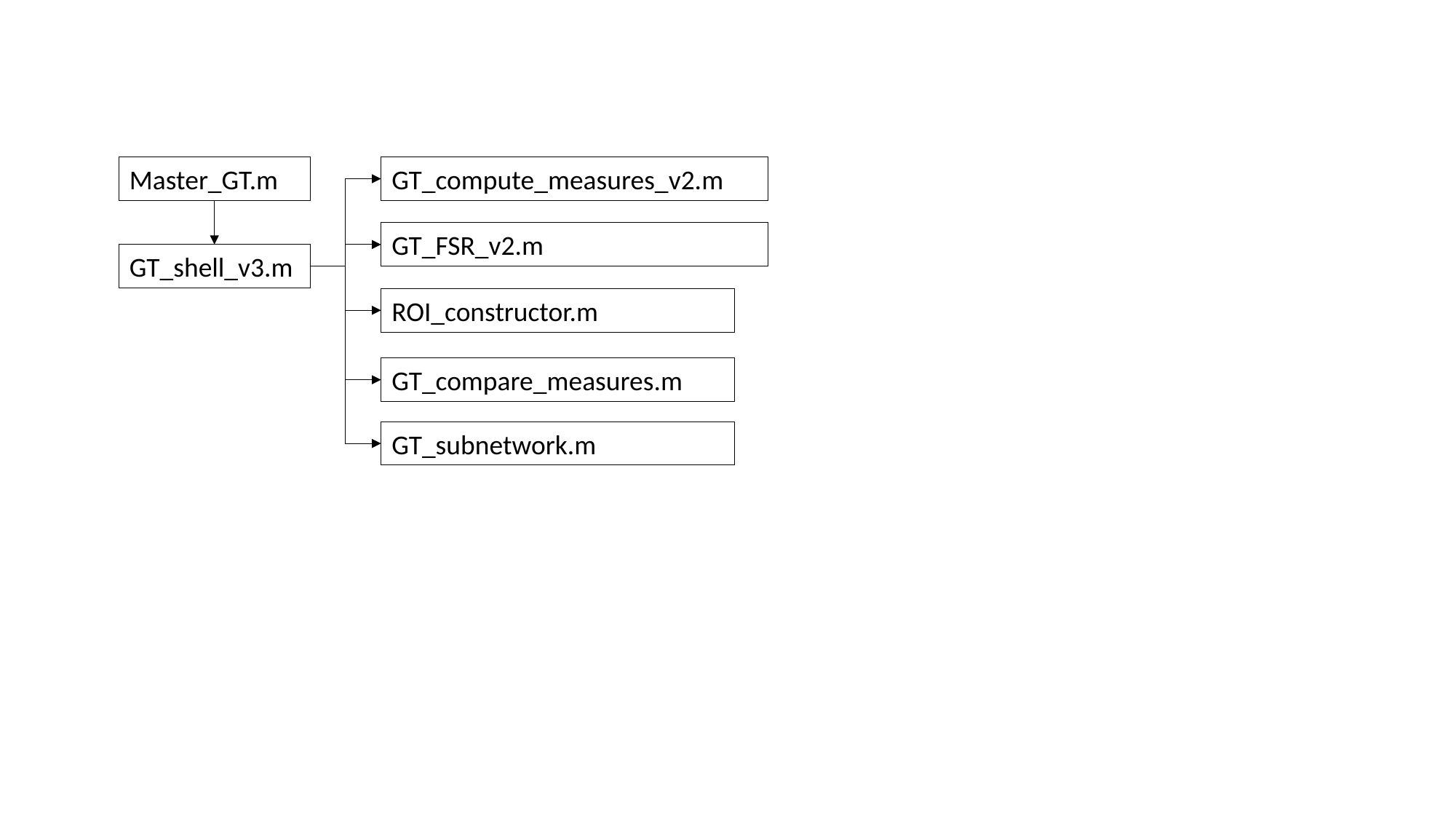

Master_GT.m
GT_compute_measures_v2.m
GT_FSR_v2.m
GT_shell_v3.m
ROI_constructor.m
GT_compare_measures.m
GT_subnetwork.m